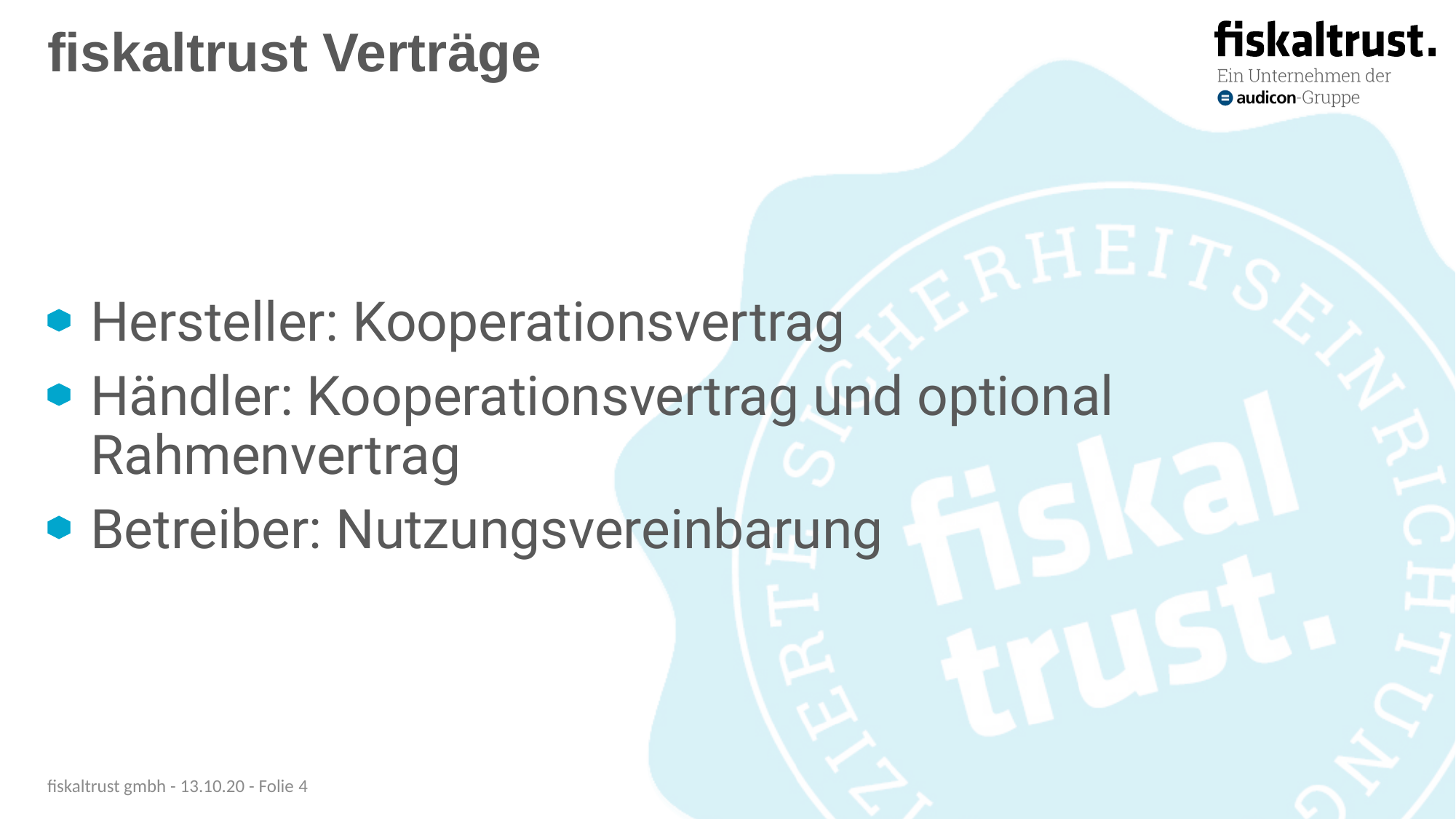

# fiskaltrust Verträge

Hersteller: Kooperationsvertrag
Händler: Kooperationsvertrag und optional Rahmenvertrag
Betreiber: Nutzungsvereinbarung
fiskaltrust gmbh - 13.10.20 - Folie 4